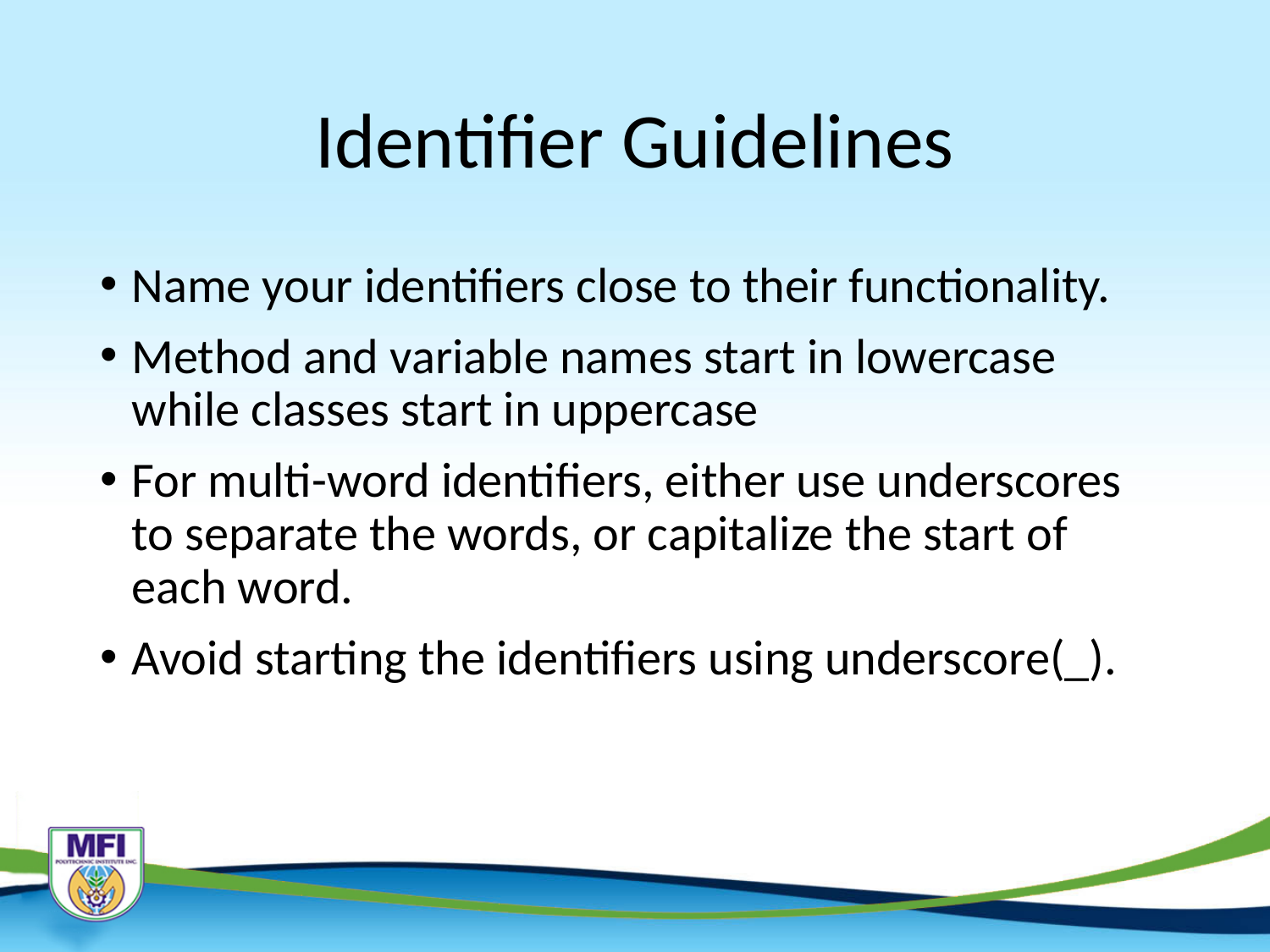

# Identifier Guidelines
Name your identifiers close to their functionality.
Method and variable names start in lowercase while classes start in uppercase
For multi-word identifiers, either use underscores to separate the words, or capitalize the start of each word.
Avoid starting the identifiers using underscore(_).